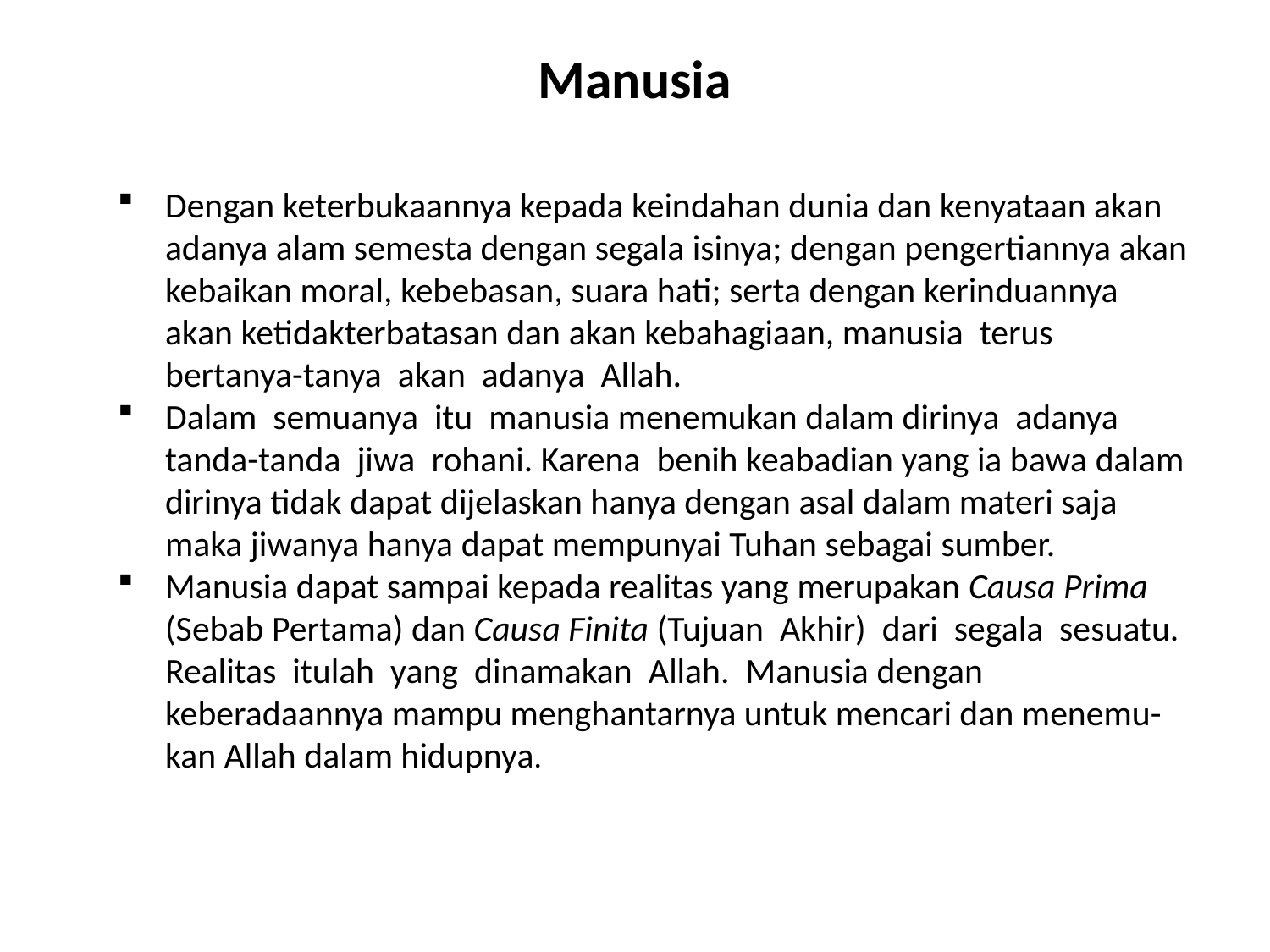

# Manusia
Dengan keterbukaannya kepada keindahan dunia dan kenyataan akan adanya alam semesta dengan segala isinya; dengan pengertiannya akan kebaikan moral, kebebasan, suara hati; serta dengan kerinduannya akan ketidakterbatasan dan akan kebahagiaan, manusia  terus  bertanya-tanya  akan  adanya  Allah.
Dalam  semuanya  itu  manusia menemukan dalam dirinya  adanya  tanda-tanda  jiwa  rohani. Karena  benih keabadian yang ia bawa dalam dirinya tidak dapat dijelaskan hanya dengan asal dalam materi saja maka jiwanya hanya dapat mempunyai Tuhan sebagai sumber.
Manusia dapat sampai kepada realitas yang merupakan Causa Prima (Sebab Pertama) dan Causa Finita (Tujuan  Akhir)  dari  segala  sesuatu.  Realitas  itulah  yang  dinamakan  Allah.  Manusia dengan keberadaannya mampu menghantarnya untuk mencari dan menemu-kan Allah dalam hidupnya.